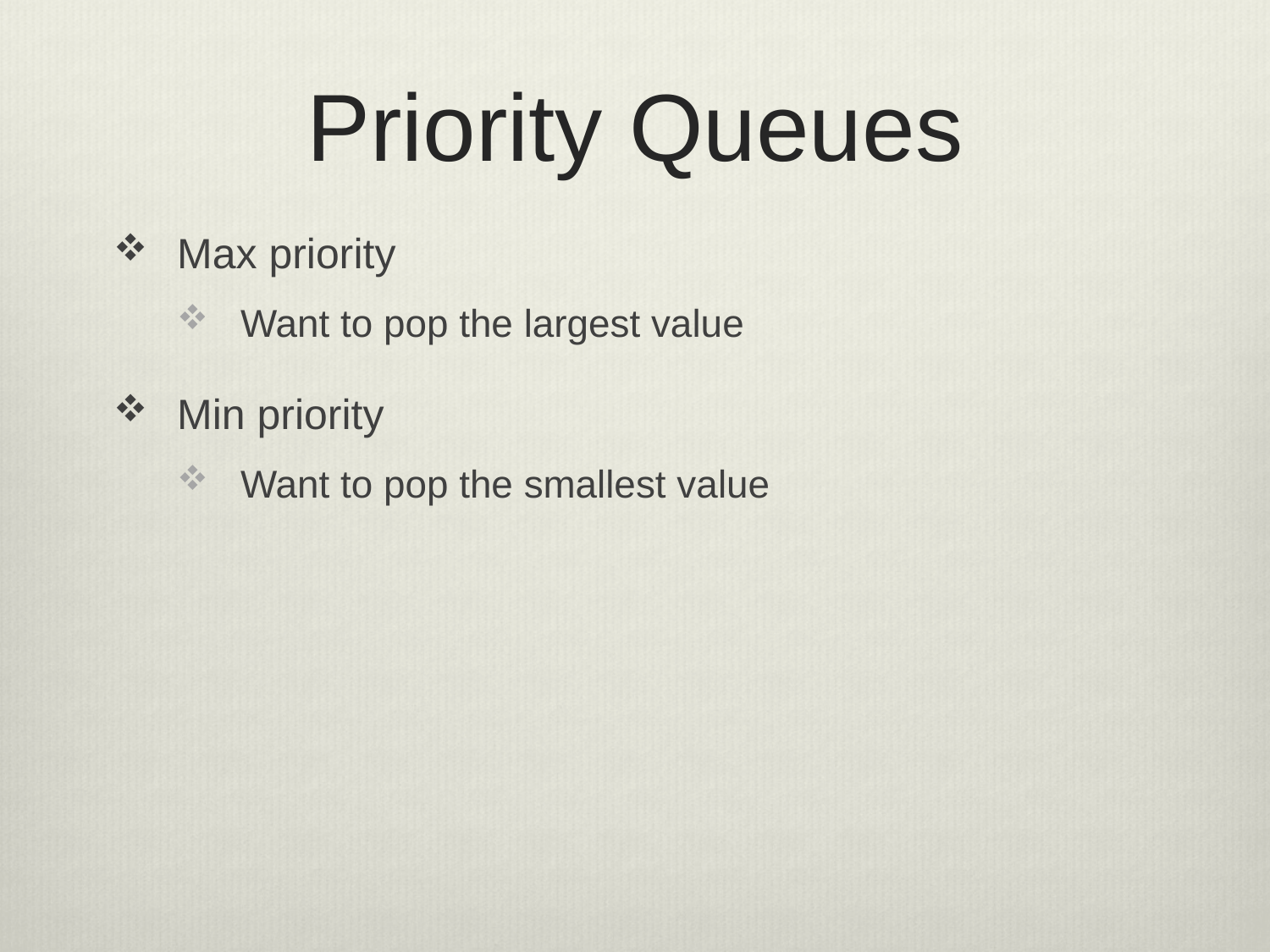

# Priority Queues
Max priority
Want to pop the largest value
Min priority
Want to pop the smallest value